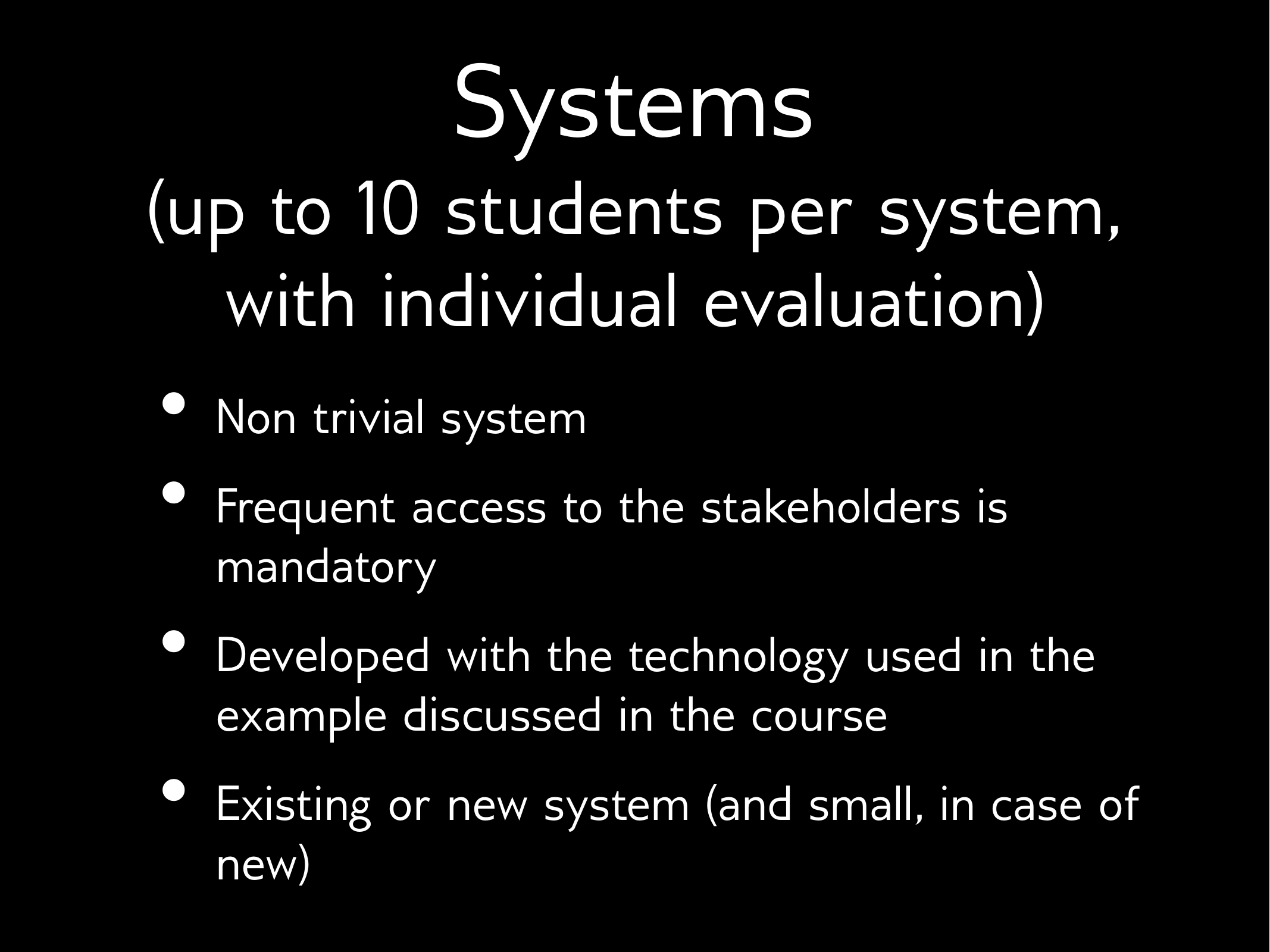

# Systems
(up to 10 students per system, with individual evaluation)
Non trivial system
Frequent access to the stakeholders is mandatory
Developed with the technology used in the example discussed in the course
Existing or new system (and small, in case of new)